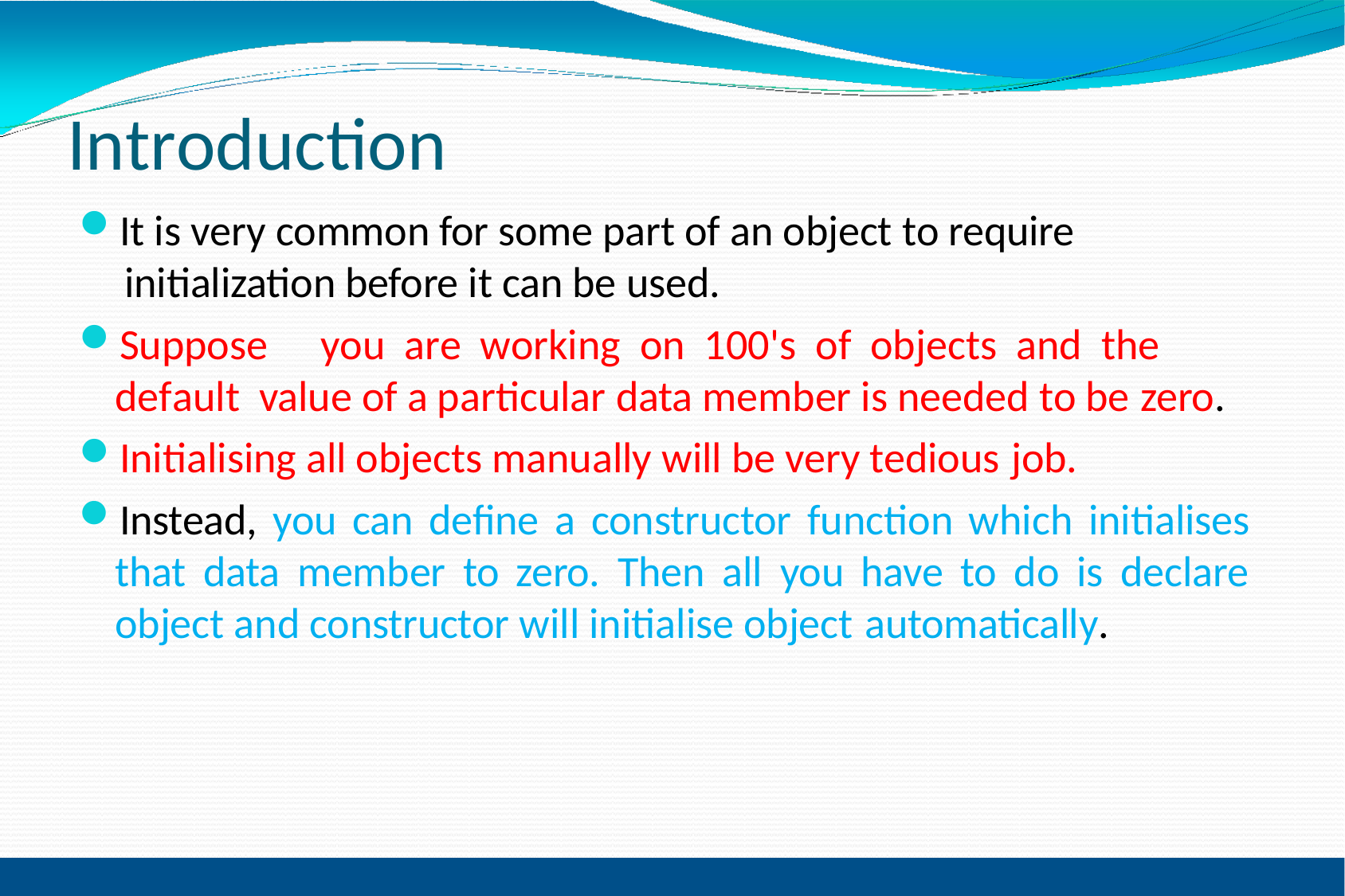

# Introduction
It is very common for some part of an object to require  initialization before it can be used.
Suppose	you	are	working	on	100's	of	objects	and	the	default  value of a particular data member is needed to be zero.
Initialising all objects manually will be very tedious job.
Instead, you can define a constructor function which initialises  that data member to zero. Then all you have to do is declare  object and constructor will initialise object automatically.